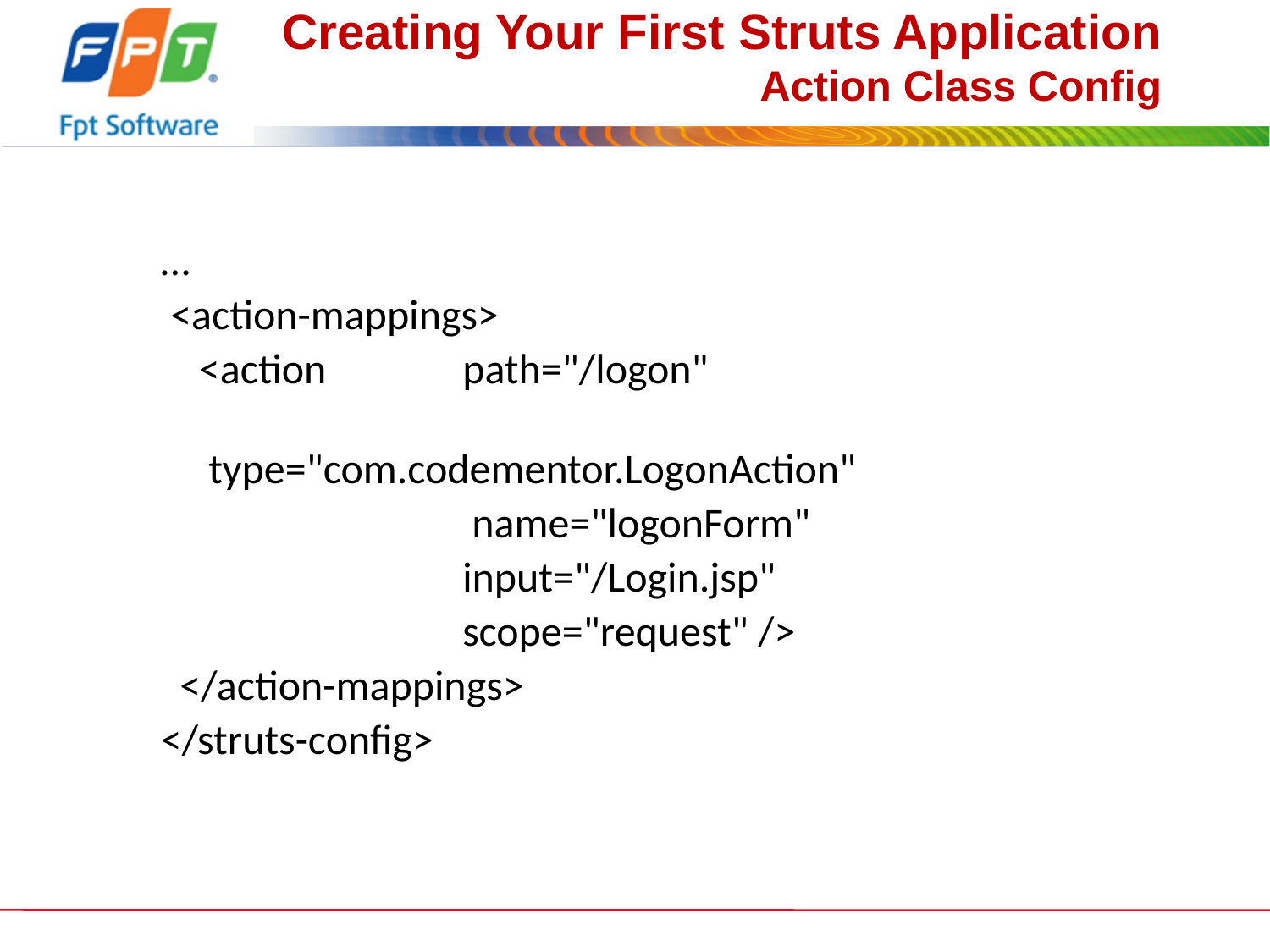

# Creating Your First Struts Application Action Class Config
…
 <action-mappings>
    <action 	path="/logon"
			 type="com.codementor.LogonAction"
			 name="logonForm"
			input="/Login.jsp"
			scope="request" />
  </action-mappings>
</struts-config>